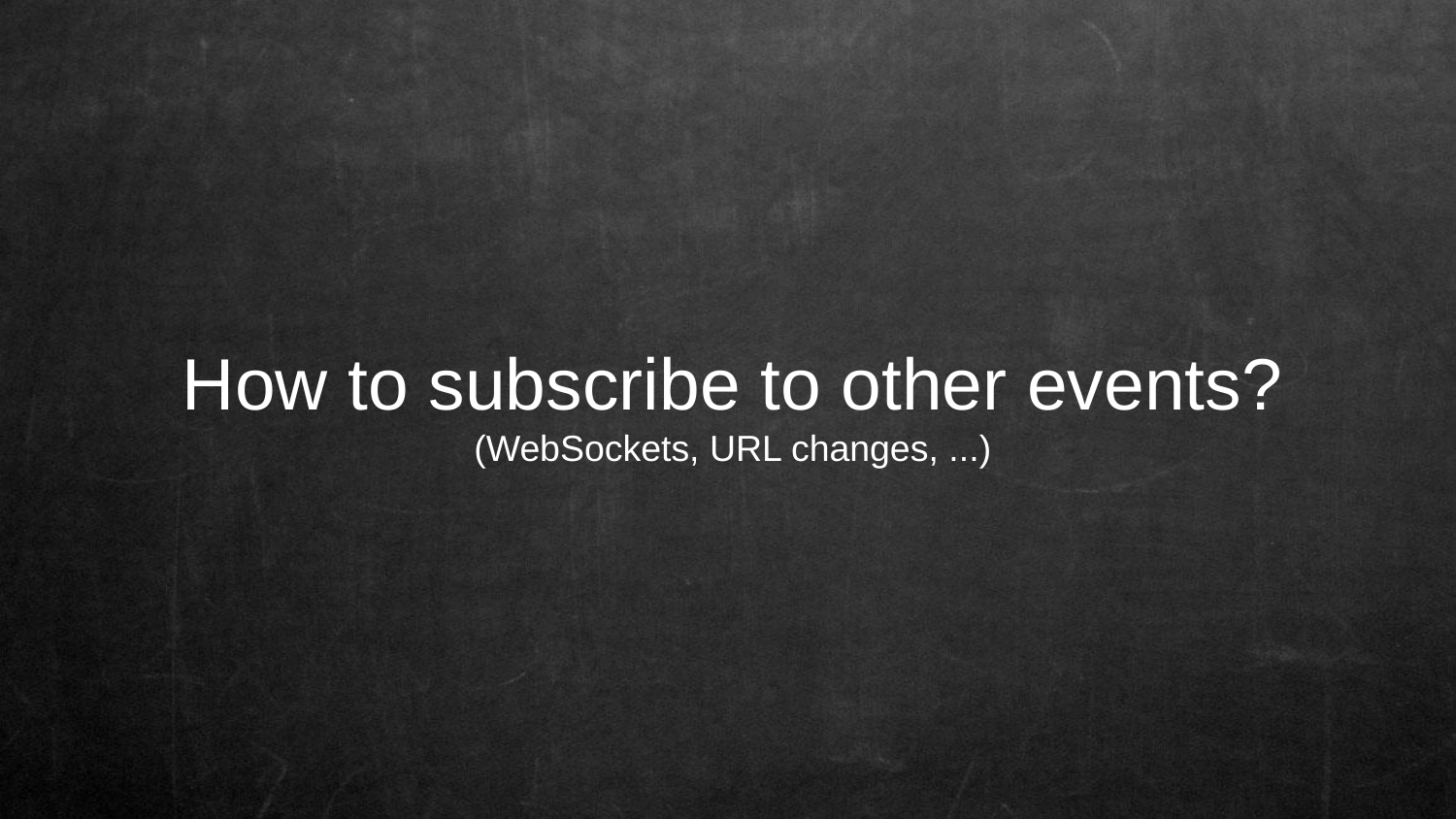

How to subscribe to other events?
(WebSockets, URL changes, ...)